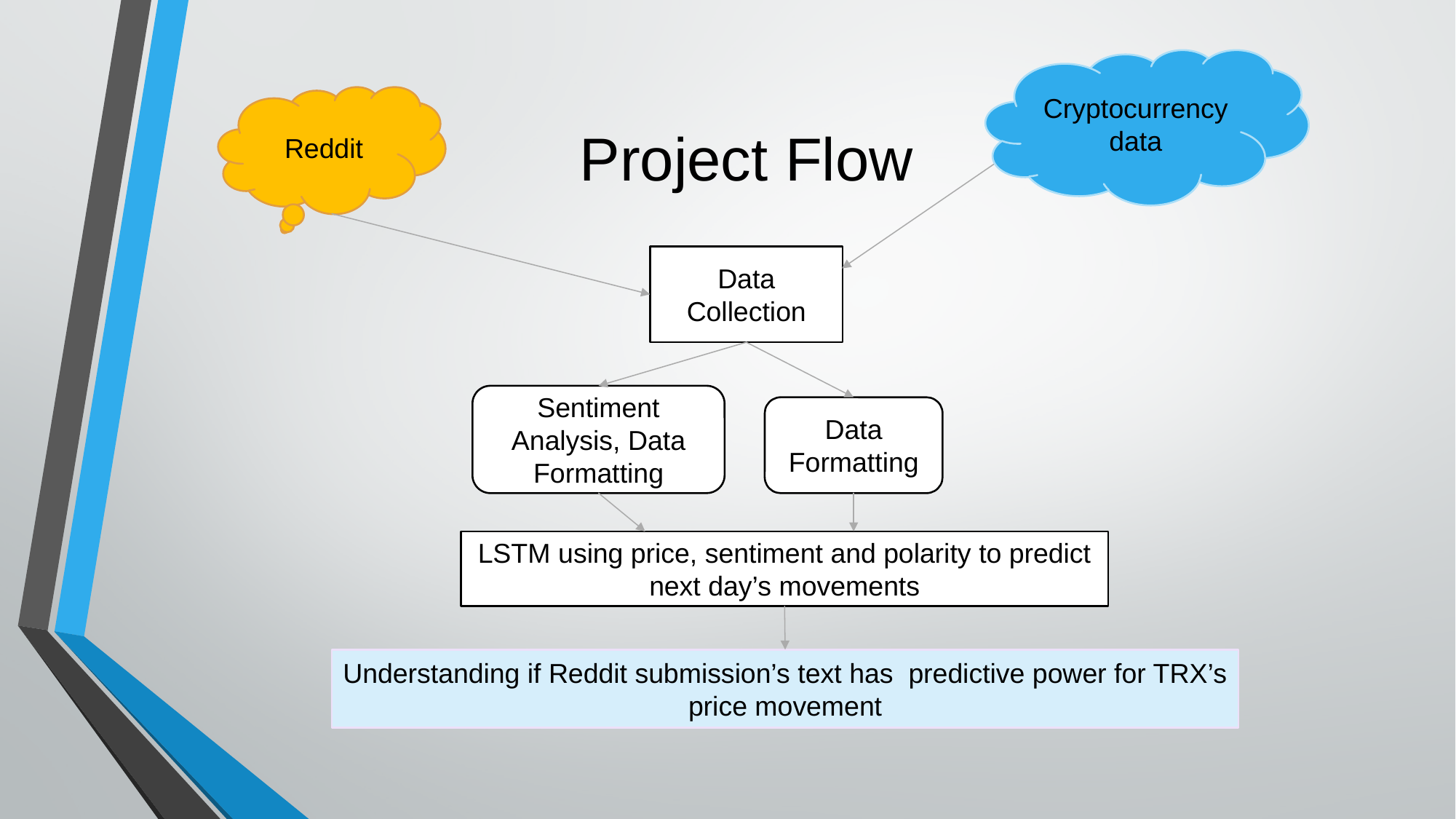

Cryptocurrency data
Reddit
# Project Flow
Data Collection
Sentiment Analysis, Data Formatting
Data Formatting
LSTM using price, sentiment and polarity to predict next day’s movements
Understanding if Reddit submission’s text has  predictive power for TRX’s price movement